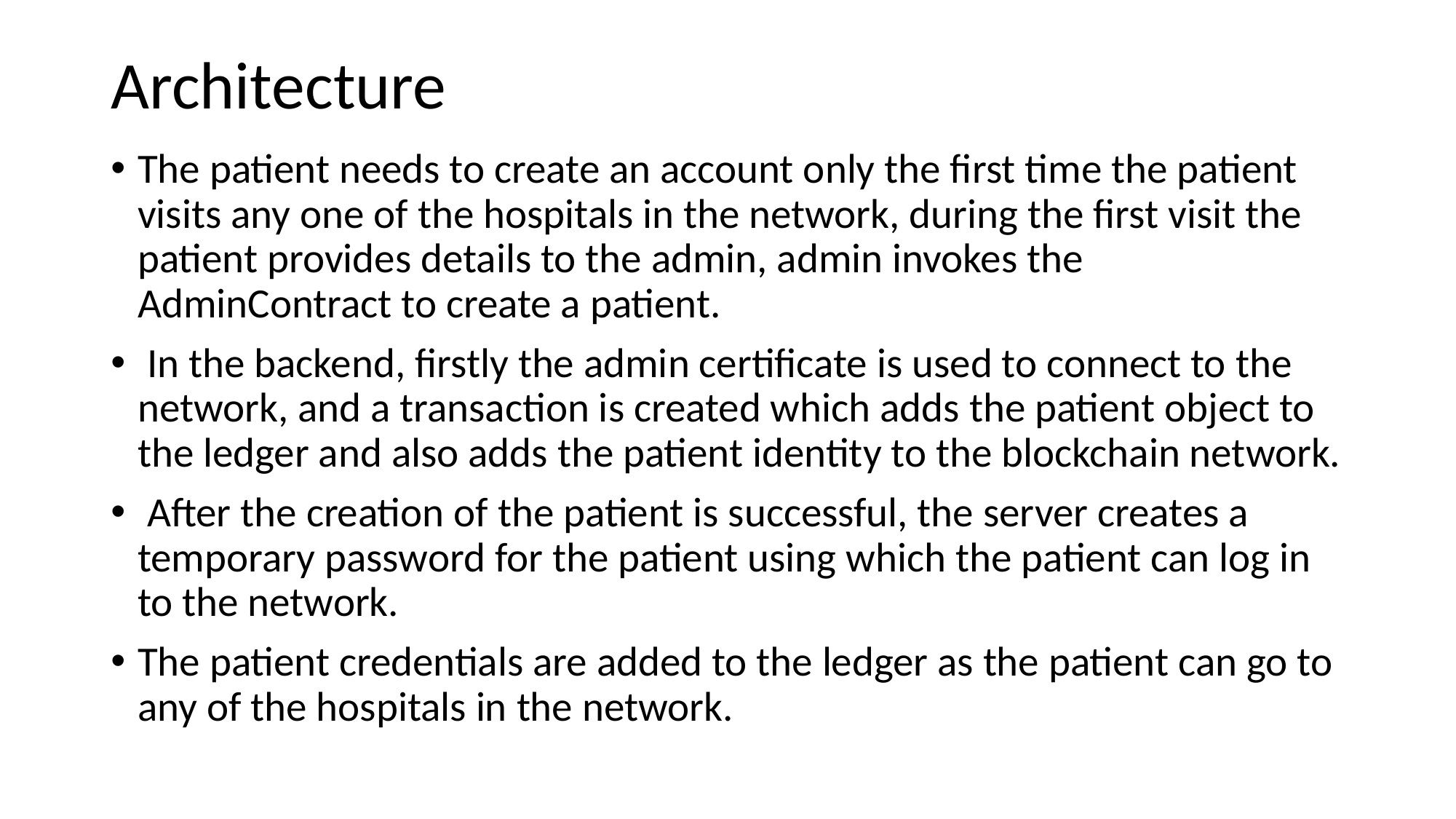

# Architecture
The patient needs to create an account only the first time the patient visits any one of the hospitals in the network, during the first visit the patient provides details to the admin, admin invokes the AdminContract to create a patient.
 In the backend, firstly the admin certificate is used to connect to the network, and a transaction is created which adds the patient object to the ledger and also adds the patient identity to the blockchain network.
 After the creation of the patient is successful, the server creates a temporary password for the patient using which the patient can log in to the network.
The patient credentials are added to the ledger as the patient can go to any of the hospitals in the network.